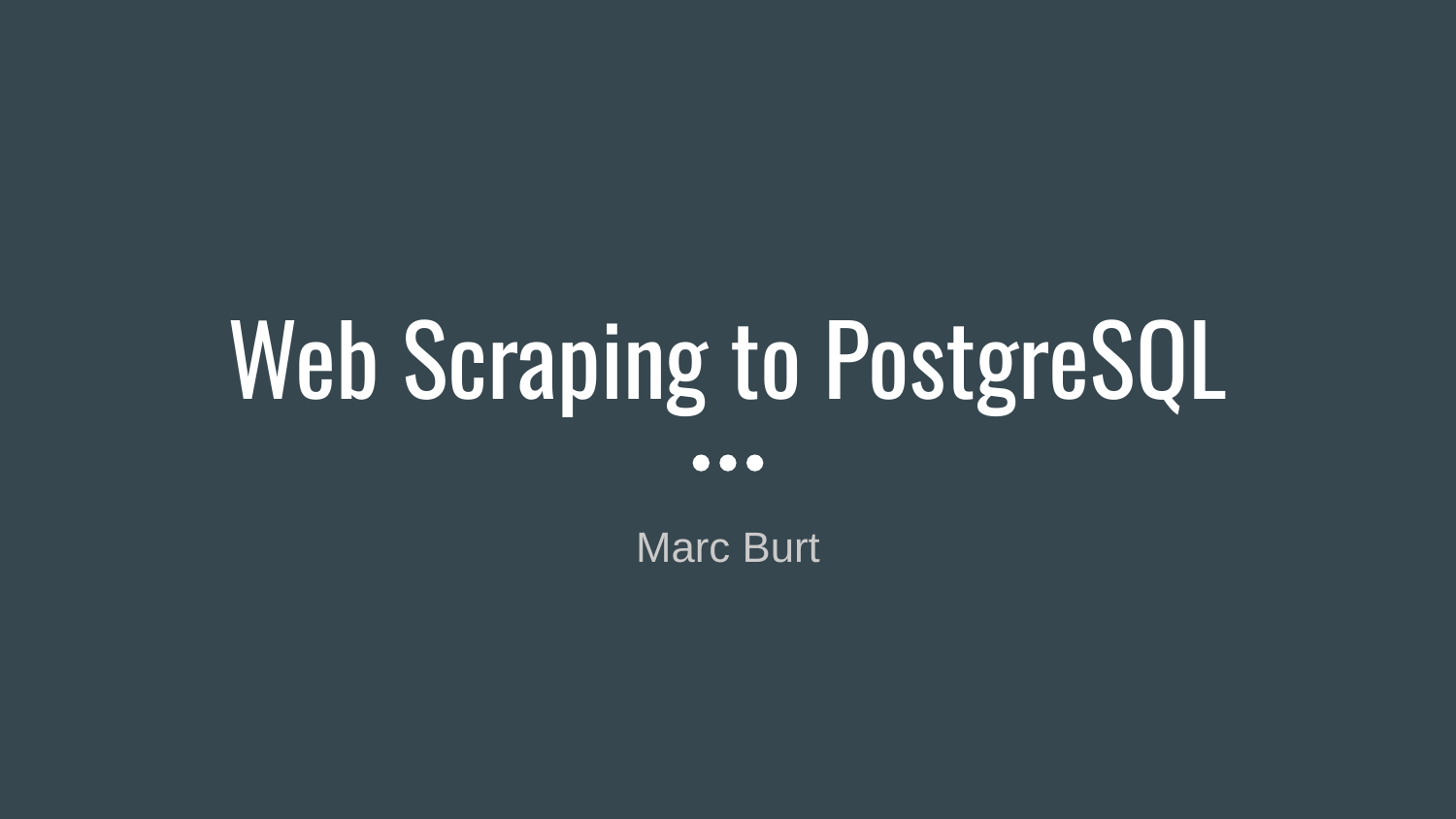

# Web Scraping to PostgreSQL
Marc Burt